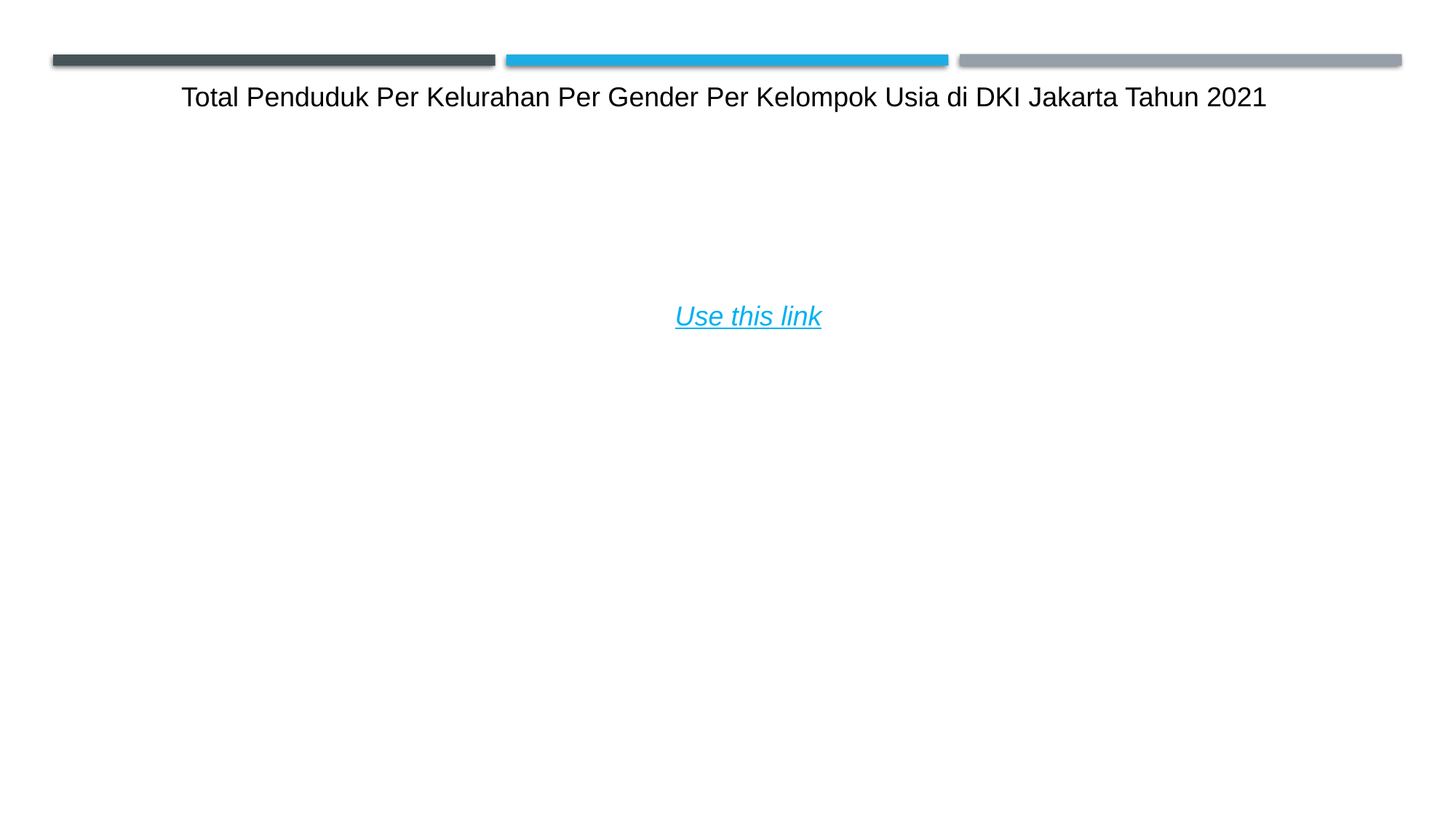

Total Penduduk Per Kelurahan Per Gender Per Kelompok Usia di DKI Jakarta Tahun 2021
Use this link